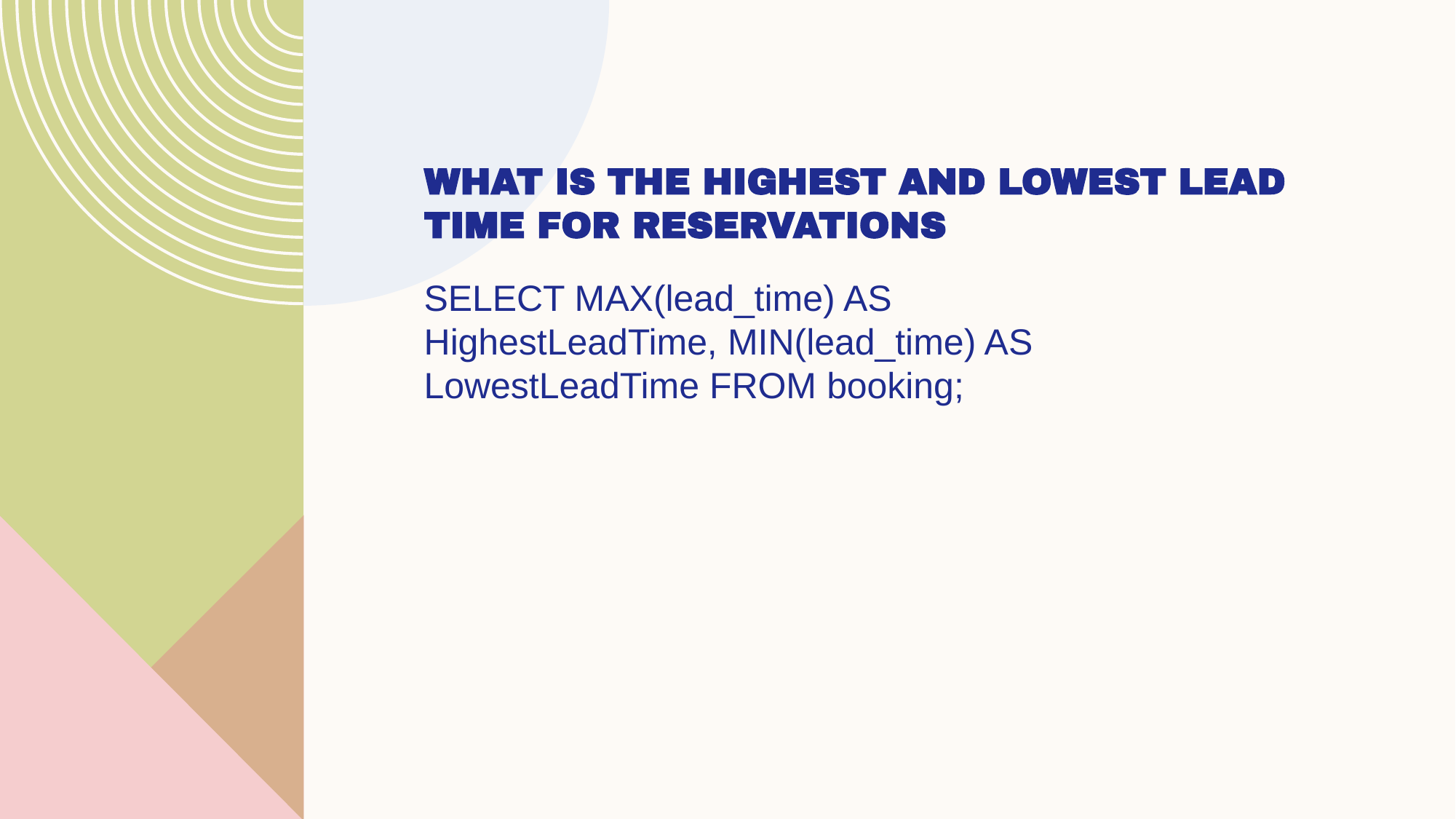

# What is the highest and lowest lead time for reservations
SELECT MAX(lead_time) AS HighestLeadTime, MIN(lead_time) AS LowestLeadTime FROM booking;